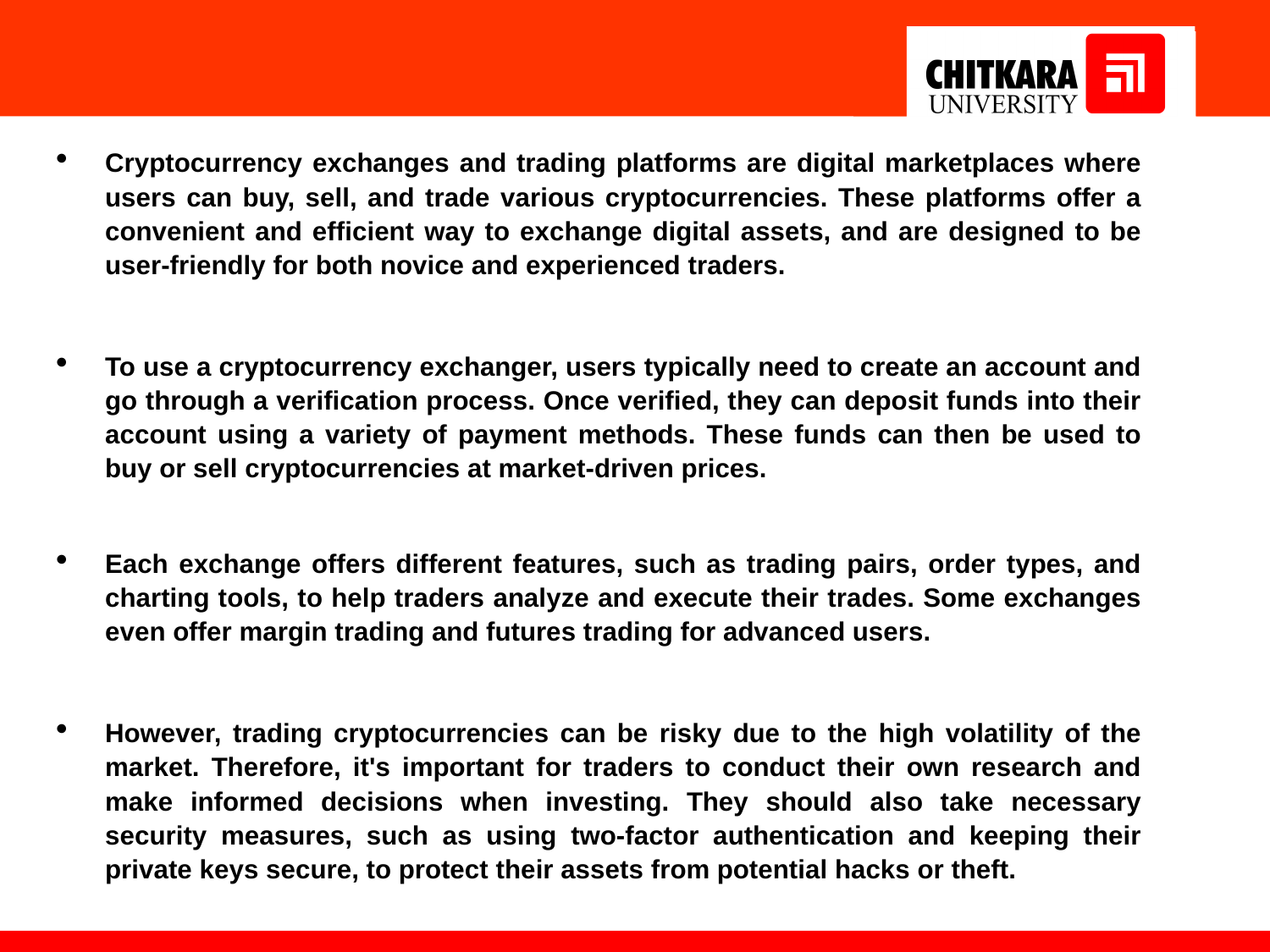

Cryptocurrency exchanges and trading platforms are digital marketplaces where users can buy, sell, and trade various cryptocurrencies. These platforms offer a convenient and efficient way to exchange digital assets, and are designed to be user-friendly for both novice and experienced traders.

To use a cryptocurrency exchanger, users typically need to create an account and go through a verification process. Once verified, they can deposit funds into their account using a variety of payment methods. These funds can then be used to buy or sell cryptocurrencies at market-driven prices.

Each exchange offers different features, such as trading pairs, order types, and charting tools, to help traders analyze and execute their trades. Some exchanges even offer margin trading and futures trading for advanced users.

However, trading cryptocurrencies can be risky due to the high volatility of the market. Therefore, it's important for traders to conduct their own research and make informed decisions when investing. They should also take necessary security measures, such as using two-factor authentication and keeping their private keys secure, to protect their assets from potential hacks or theft.